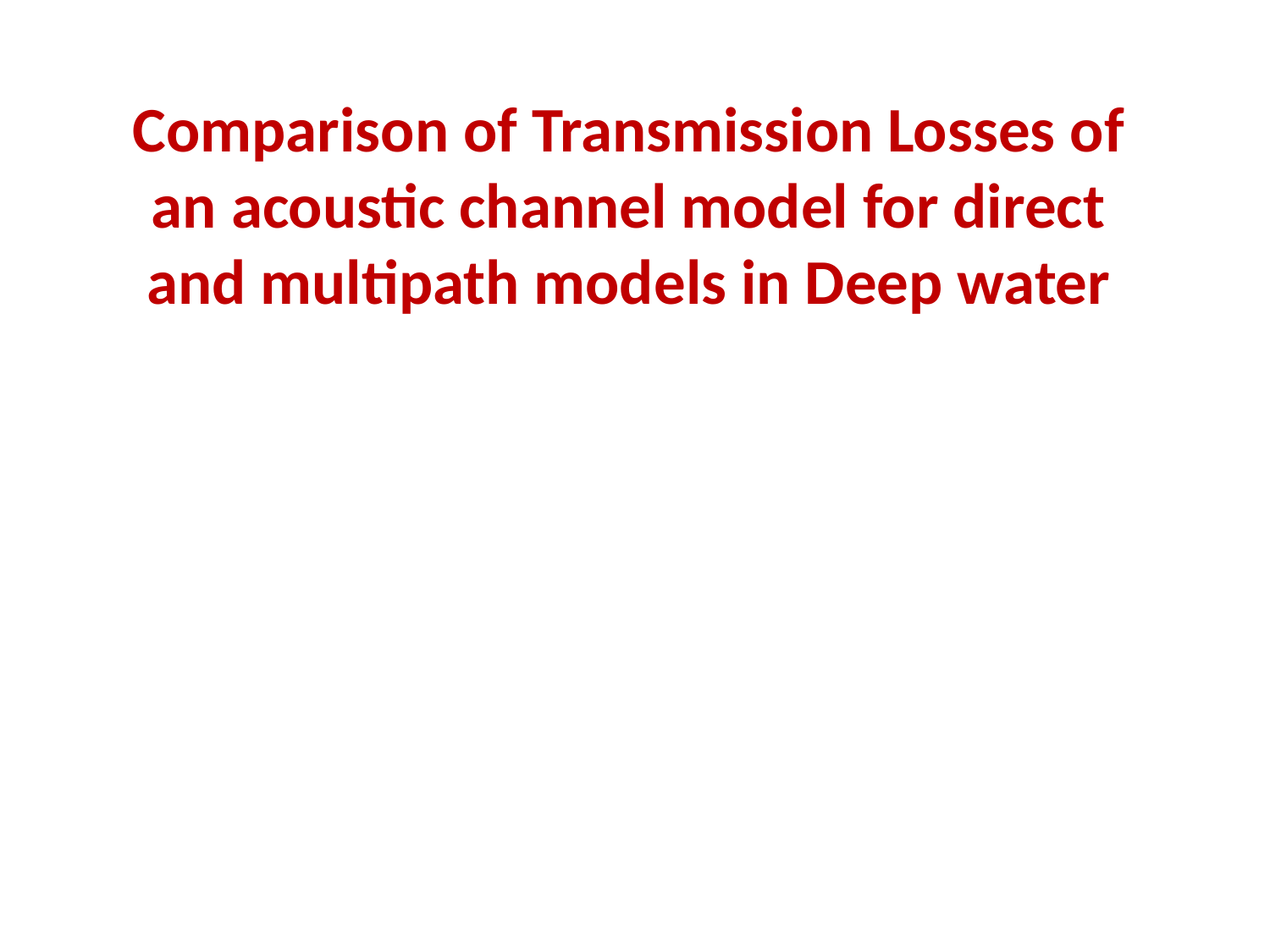

# Comparison of Transmission Losses of an acoustic channel model for direct and multipath models in Deep water